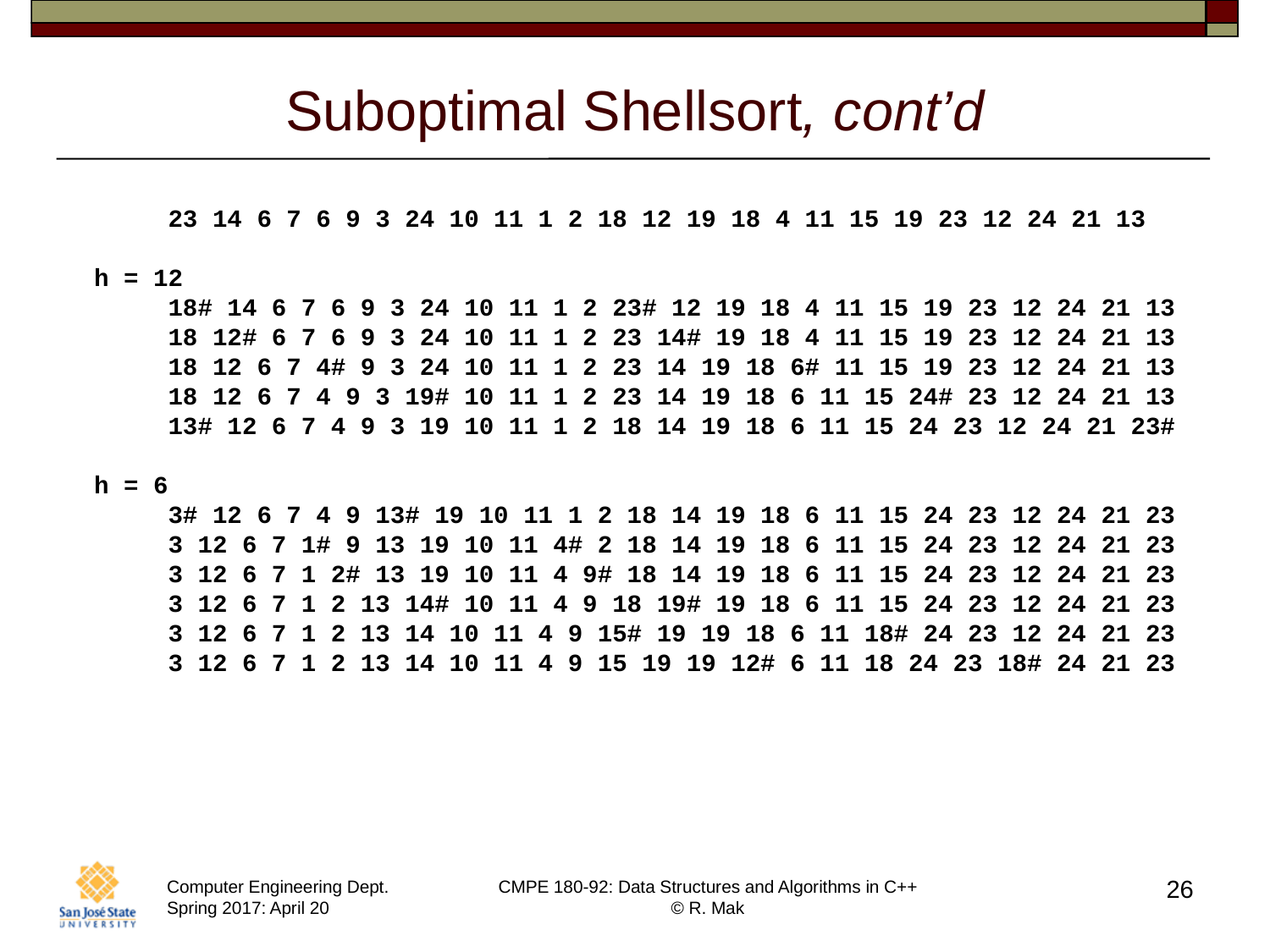

# Suboptimal Shellsort, cont’d
     23 14 6 7 6 9 3 24 10 11 1 2 18 12 19 18 4 11 15 19 23 12 24 21 13

h = 12
     18# 14 6 7 6 9 3 24 10 11 1 2 23# 12 19 18 4 11 15 19 23 12 24 21 13
     18 12# 6 7 6 9 3 24 10 11 1 2 23 14# 19 18 4 11 15 19 23 12 24 21 13
     18 12 6 7 4# 9 3 24 10 11 1 2 23 14 19 18 6# 11 15 19 23 12 24 21 13
     18 12 6 7 4 9 3 19# 10 11 1 2 23 14 19 18 6 11 15 24# 23 12 24 21 13
     13# 12 6 7 4 9 3 19 10 11 1 2 18 14 19 18 6 11 15 24 23 12 24 21 23#

h = 6
     3# 12 6 7 4 9 13# 19 10 11 1 2 18 14 19 18 6 11 15 24 23 12 24 21 23
     3 12 6 7 1# 9 13 19 10 11 4# 2 18 14 19 18 6 11 15 24 23 12 24 21 23
     3 12 6 7 1 2# 13 19 10 11 4 9# 18 14 19 18 6 11 15 24 23 12 24 21 23
     3 12 6 7 1 2 13 14# 10 11 4 9 18 19# 19 18 6 11 15 24 23 12 24 21 23
     3 12 6 7 1 2 13 14 10 11 4 9 15# 19 19 18 6 11 18# 24 23 12 24 21 23
     3 12 6 7 1 2 13 14 10 11 4 9 15 19 19 12# 6 11 18 24 23 18# 24 21 23
26